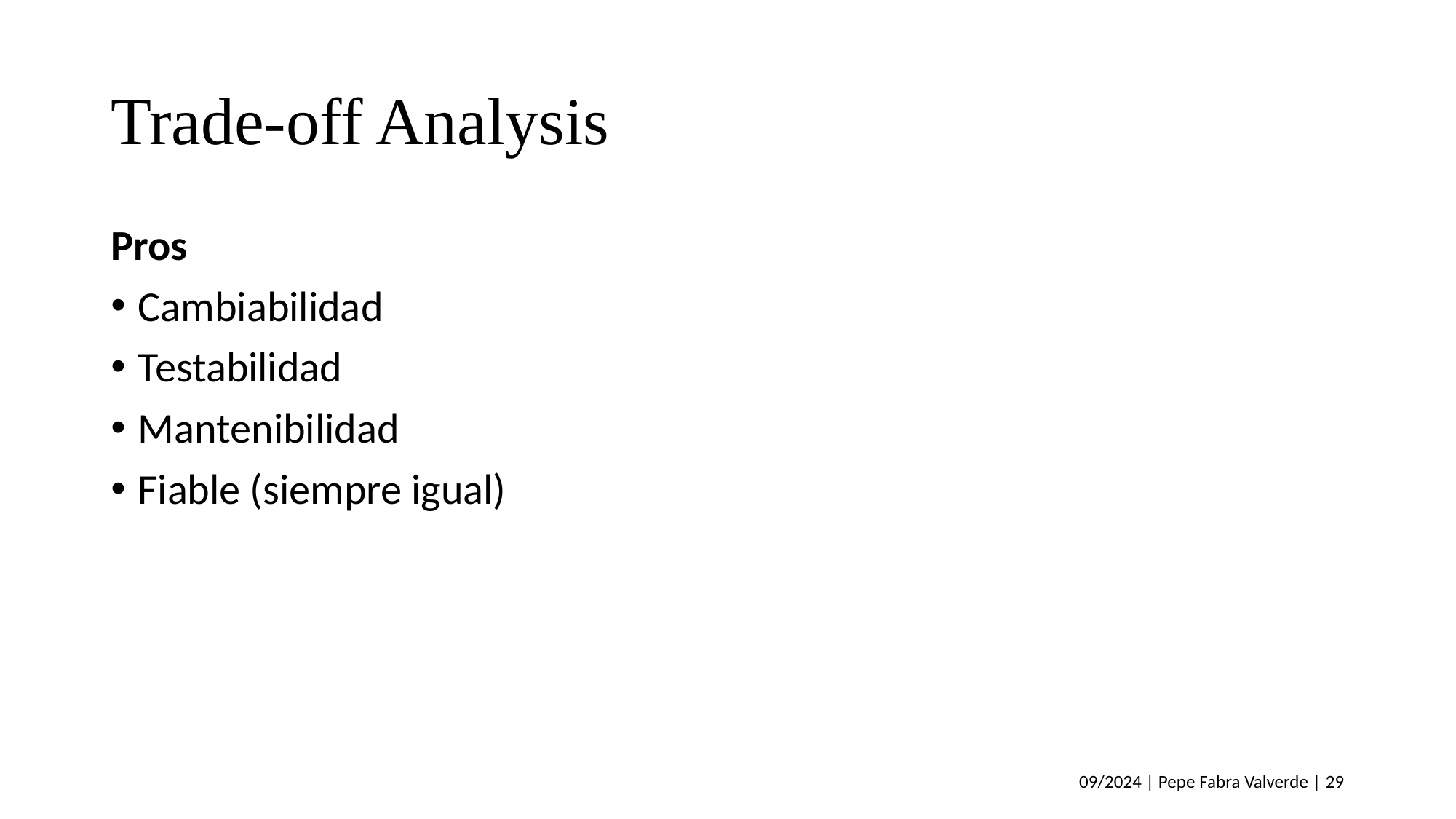

# Trade-off Analysis
Pros
Cambiabilidad
Testabilidad
Mantenibilidad
Fiable (siempre igual)

09/2024 | Pepe Fabra Valverde | 29